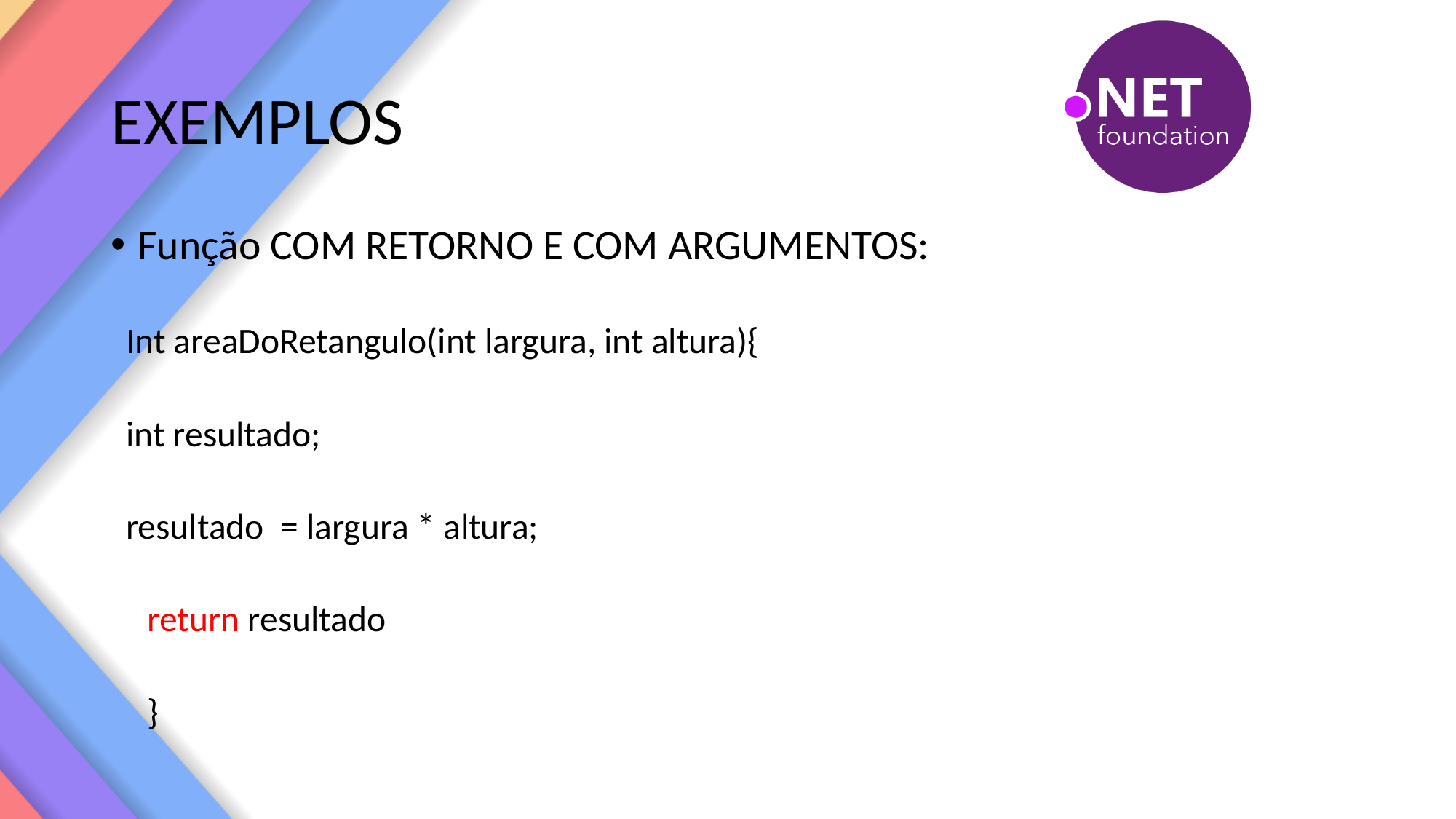

# EXEMPLOS
Função COM RETORNO E COM ARGUMENTOS:

Int areaDoRetangulo(int largura, int altura){

	int resultado;

	resultado  = largura * altura;

	return resultado

}